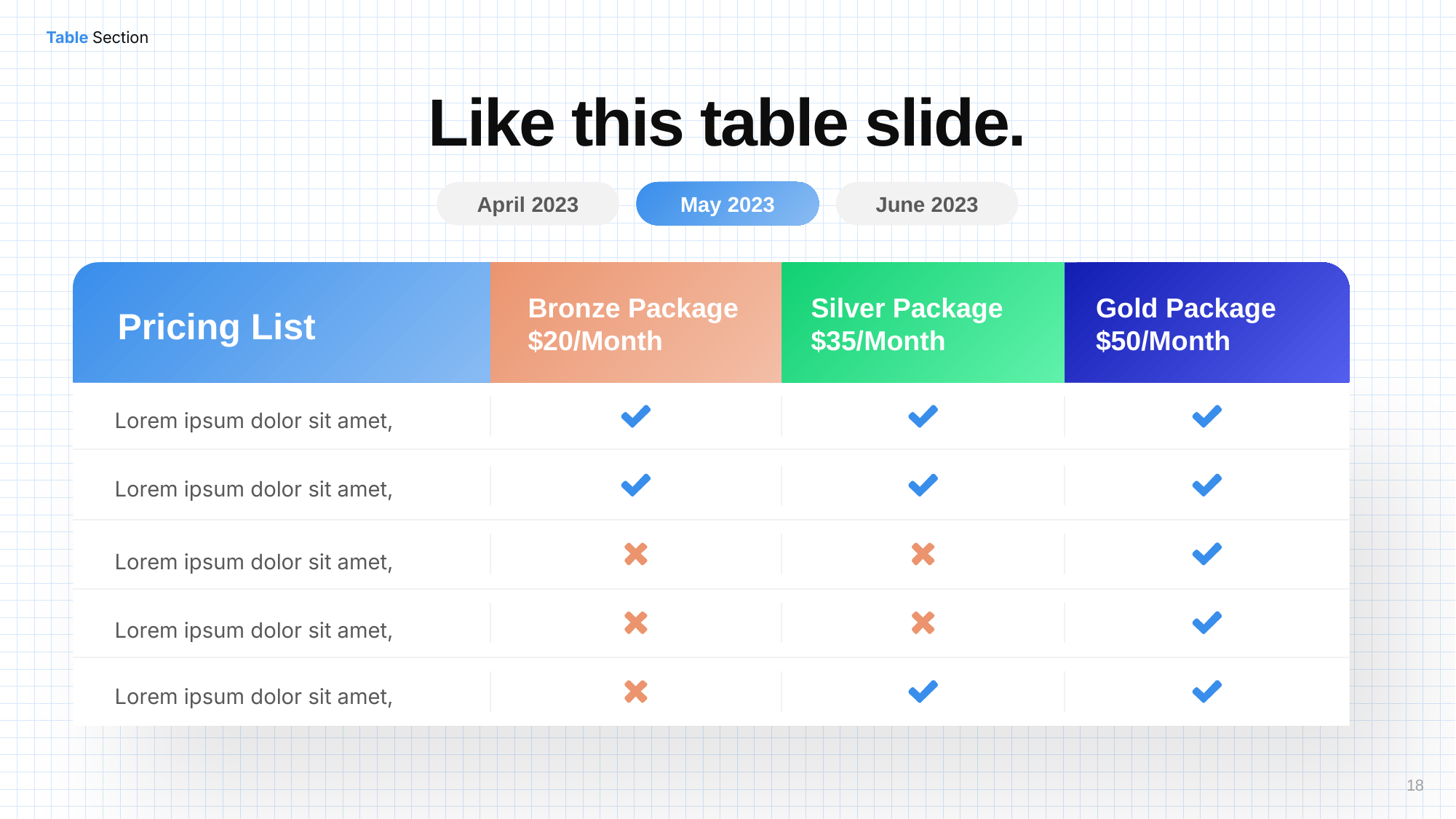

Like this table slide.
April 2023
May 2023
June 2023

Bronze Package
$20/Month
Silver Package
$35/Month
Gold Package
$50/Month
Pricing List

Lorem ipsum dolor sit amet,

Lorem ipsum dolor sit amet,

Lorem ipsum dolor sit amet,

Lorem ipsum dolor sit amet,

Lorem ipsum dolor sit amet,